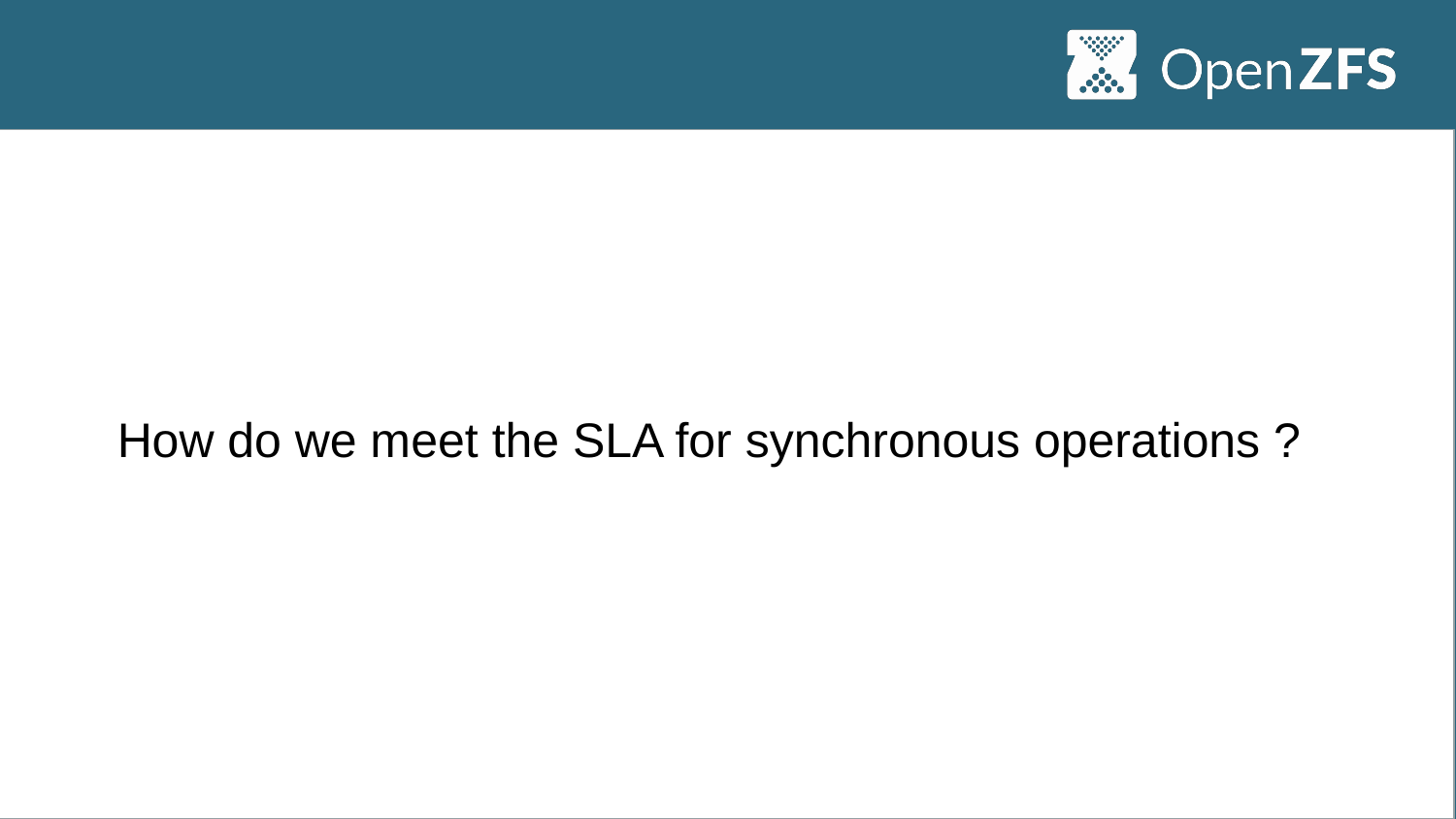

How do we meet the SLA for synchronous operations ?